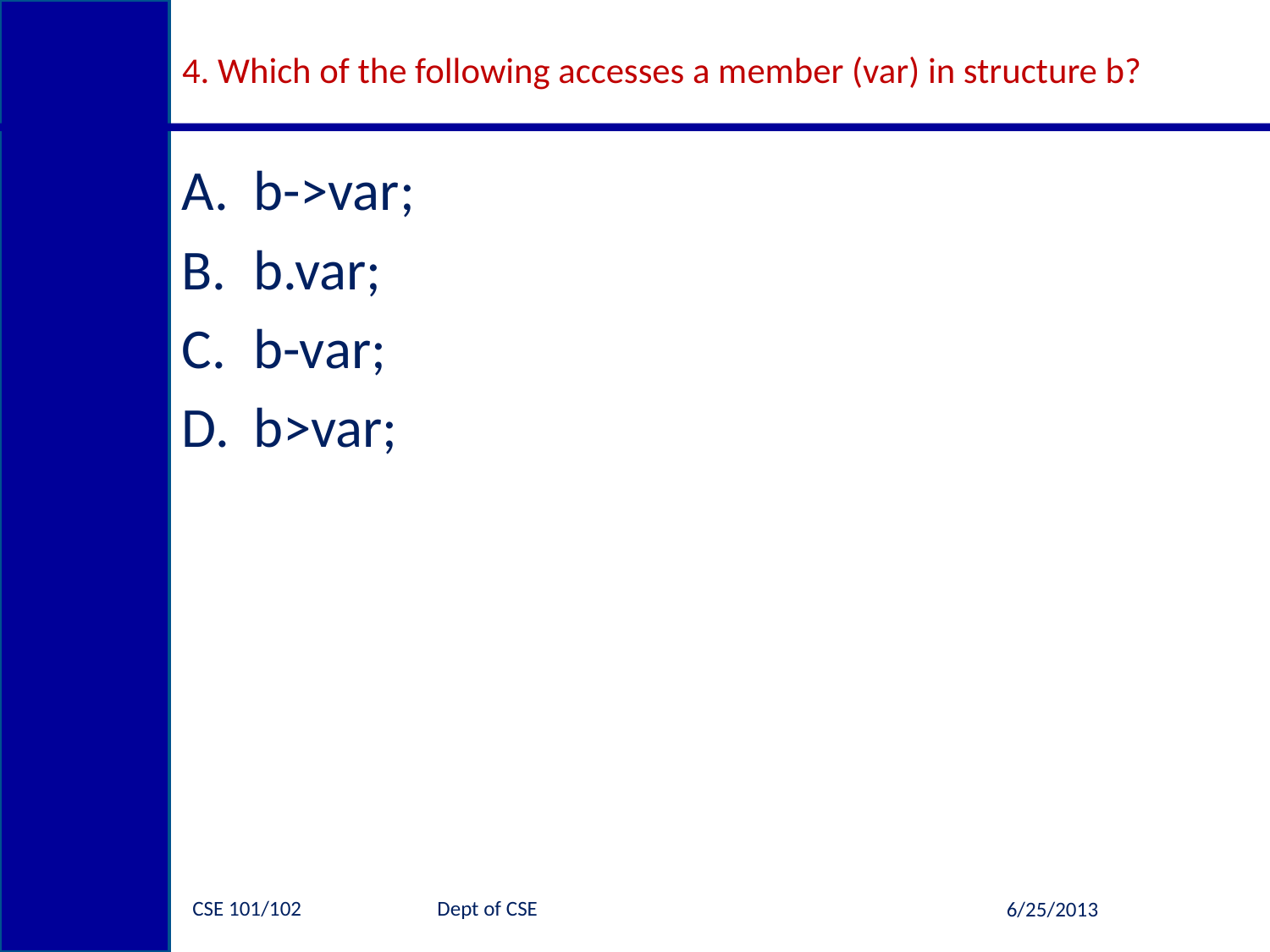

# 4. Which of the following accesses a member (var) in structure b? faMD
b->var;
b.var;
b-var;
b>var;
CSE 101/102                            		Dept of CSE
6/25/2013